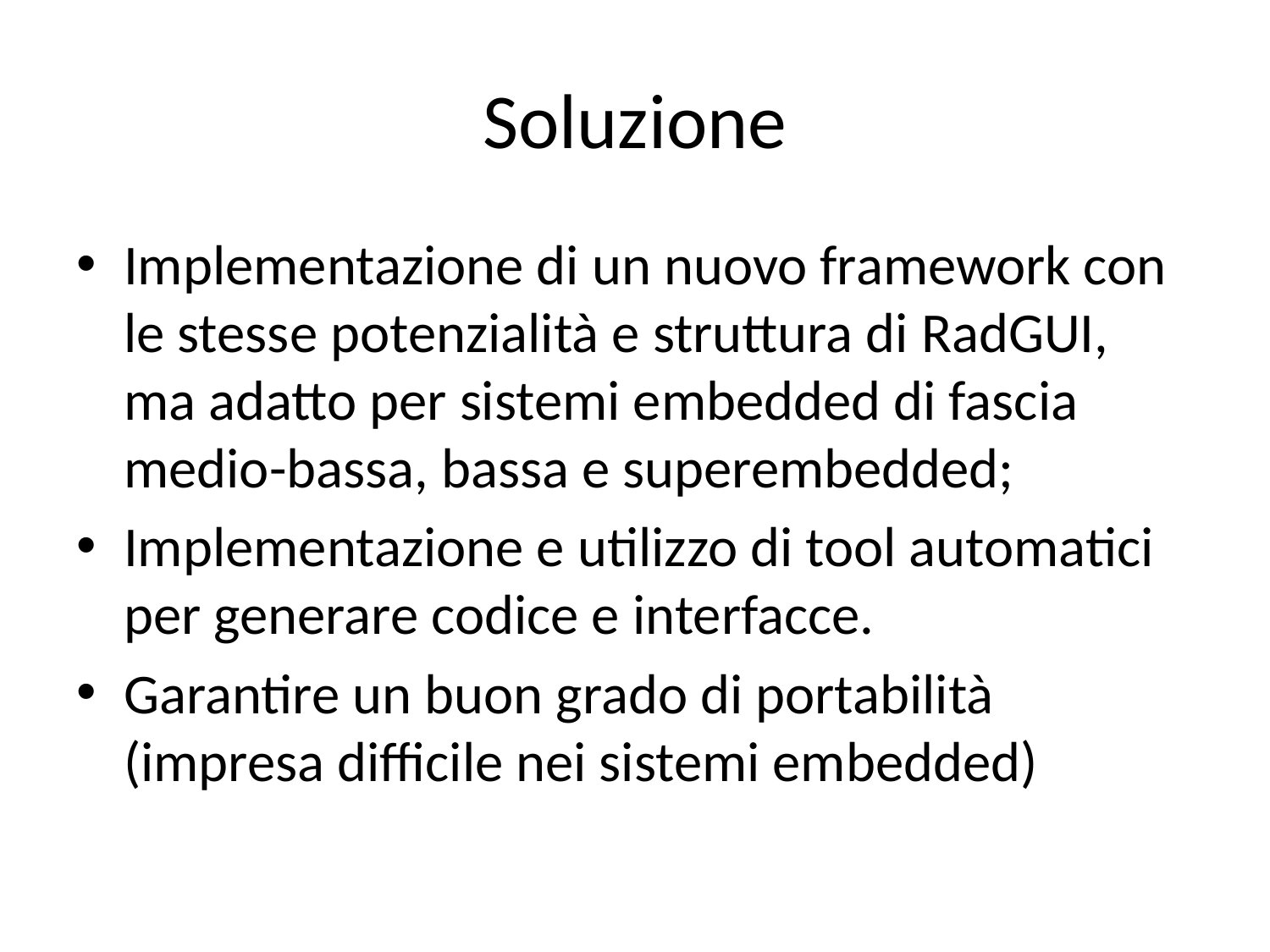

# Soluzione
Implementazione di un nuovo framework con le stesse potenzialità e struttura di RadGUI, ma adatto per sistemi embedded di fascia medio-bassa, bassa e superembedded;
Implementazione e utilizzo di tool automatici per generare codice e interfacce.
Garantire un buon grado di portabilità (impresa difficile nei sistemi embedded)